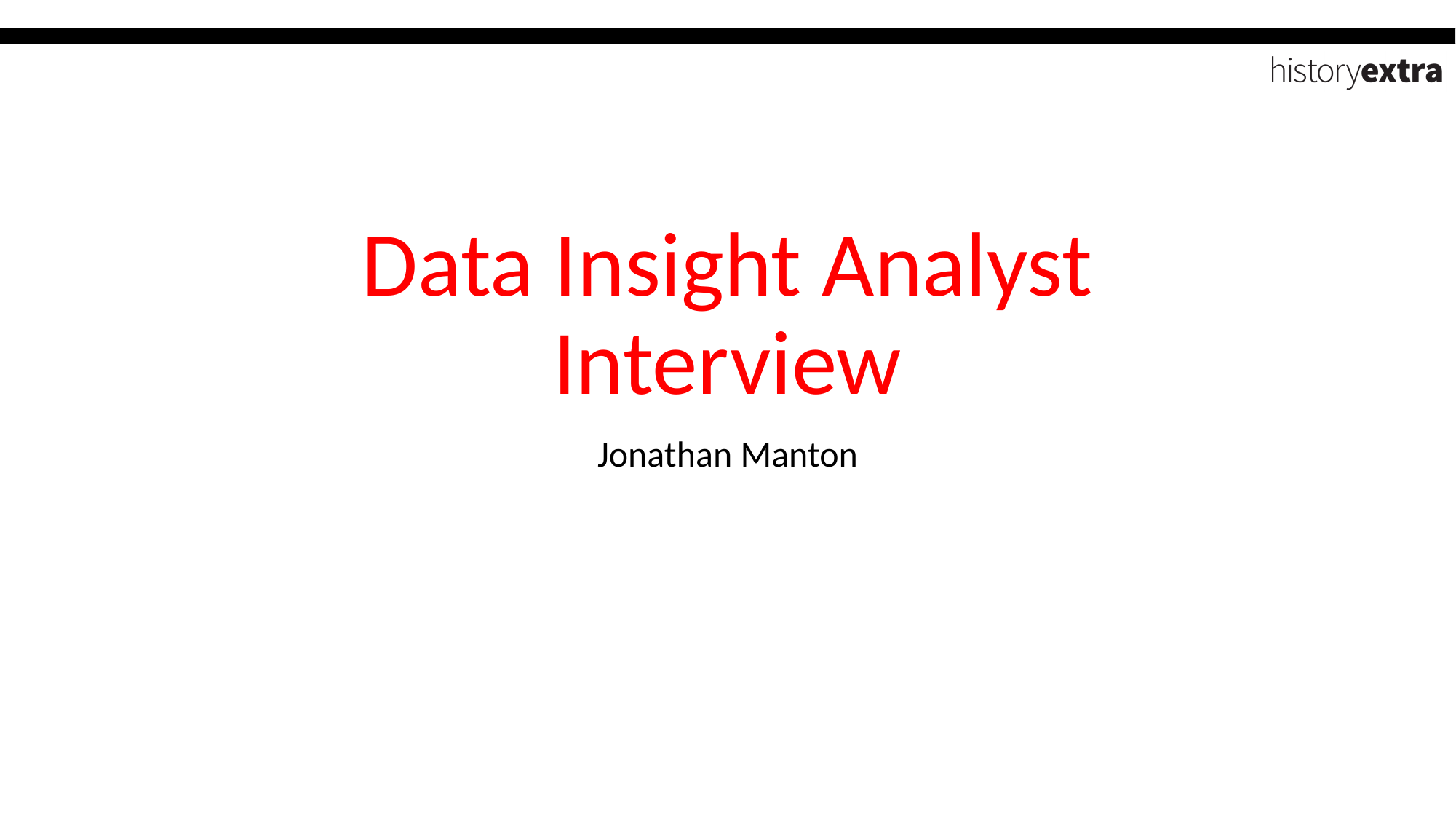

# Data Insight Analyst Interview
Jonathan Manton